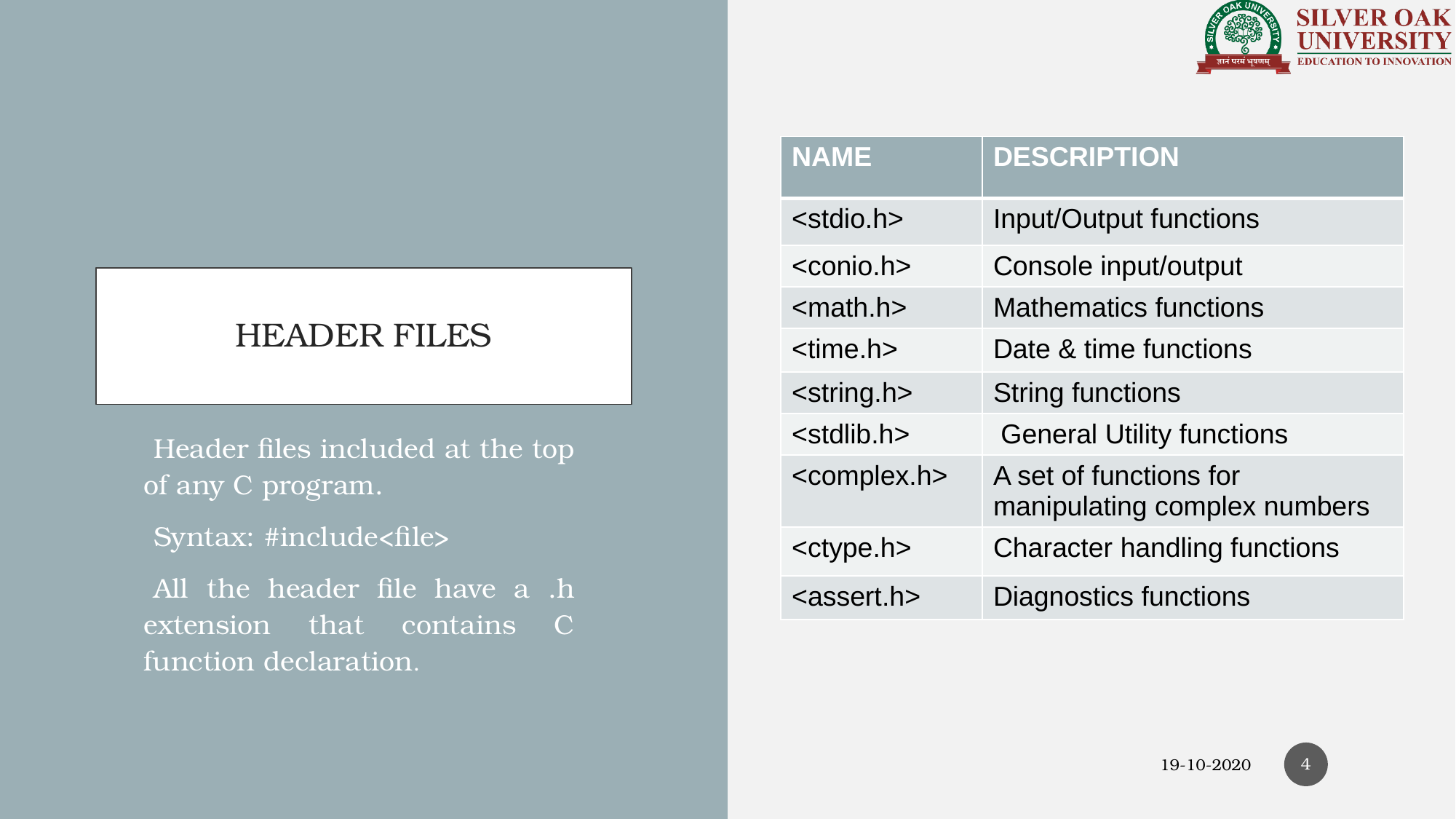

| NAME | DESCRIPTION |
| --- | --- |
| <stdio.h> | Input/Output functions |
| <conio.h> | Console input/output |
| <math.h> | Mathematics functions |
| <time.h> | Date & time functions |
| <string.h> | String functions |
| <stdlib.h> | General Utility functions |
| <complex.h> | A set of functions for manipulating complex numbers |
| <ctype.h> | Character handling functions |
| <assert.h> | Diagnostics functions |
# HEADER FILES
Header files included at the top of any C program.
Syntax: #include<file>
All the header file have a .h extension that contains C function declaration.
4
19-10-2020